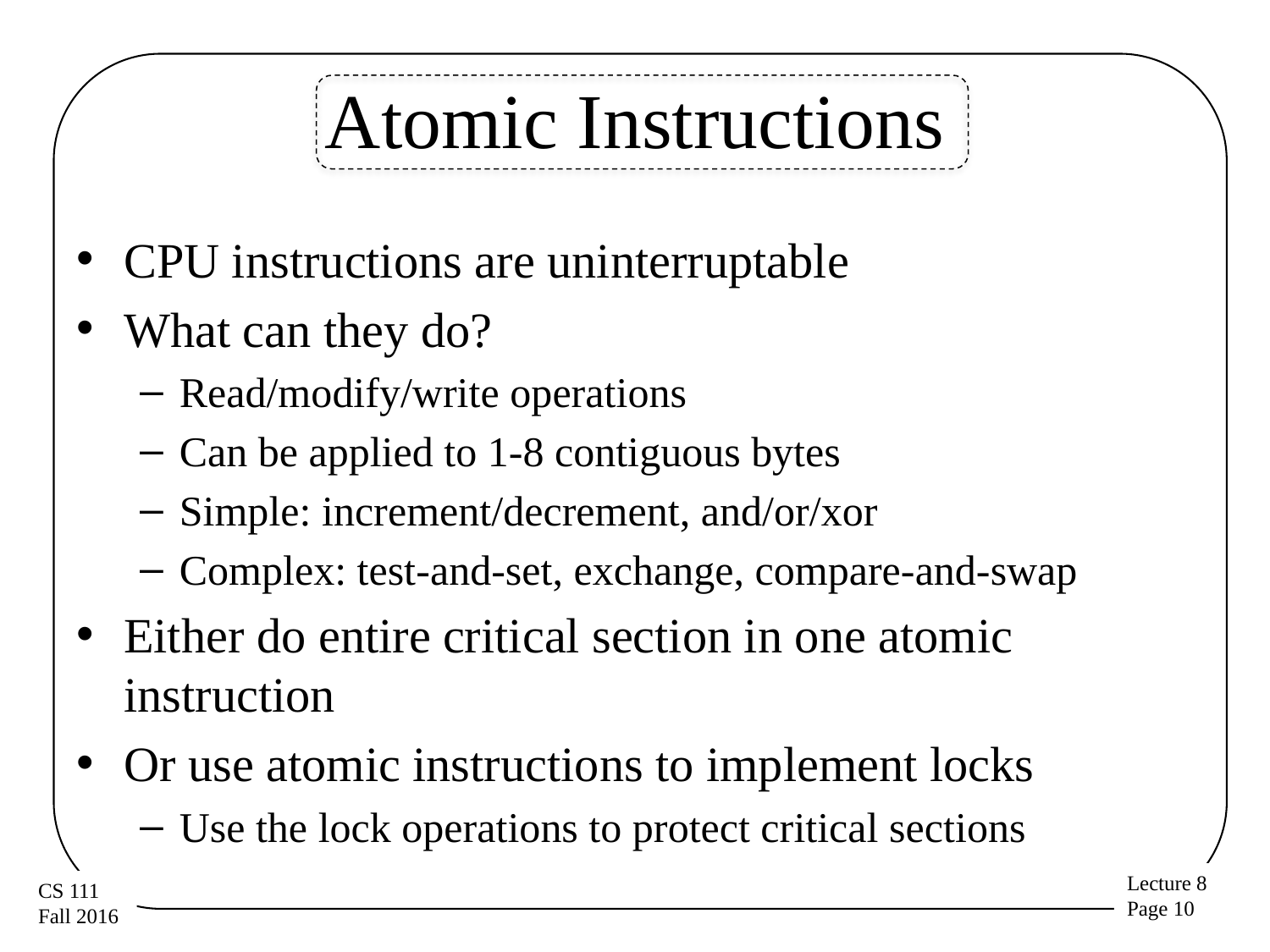

# Atomic Instructions

CPU instructions are uninterruptable
What can they do?
Read/modify/write operations
Can be applied to 1-8 contiguous bytes
Simple: increment/decrement, and/or/xor
Complex: test-and-set, exchange, compare-and-swap
Either do entire critical section in one atomic instruction
Or use atomic instructions to implement locks
Use the lock operations to protect critical sections